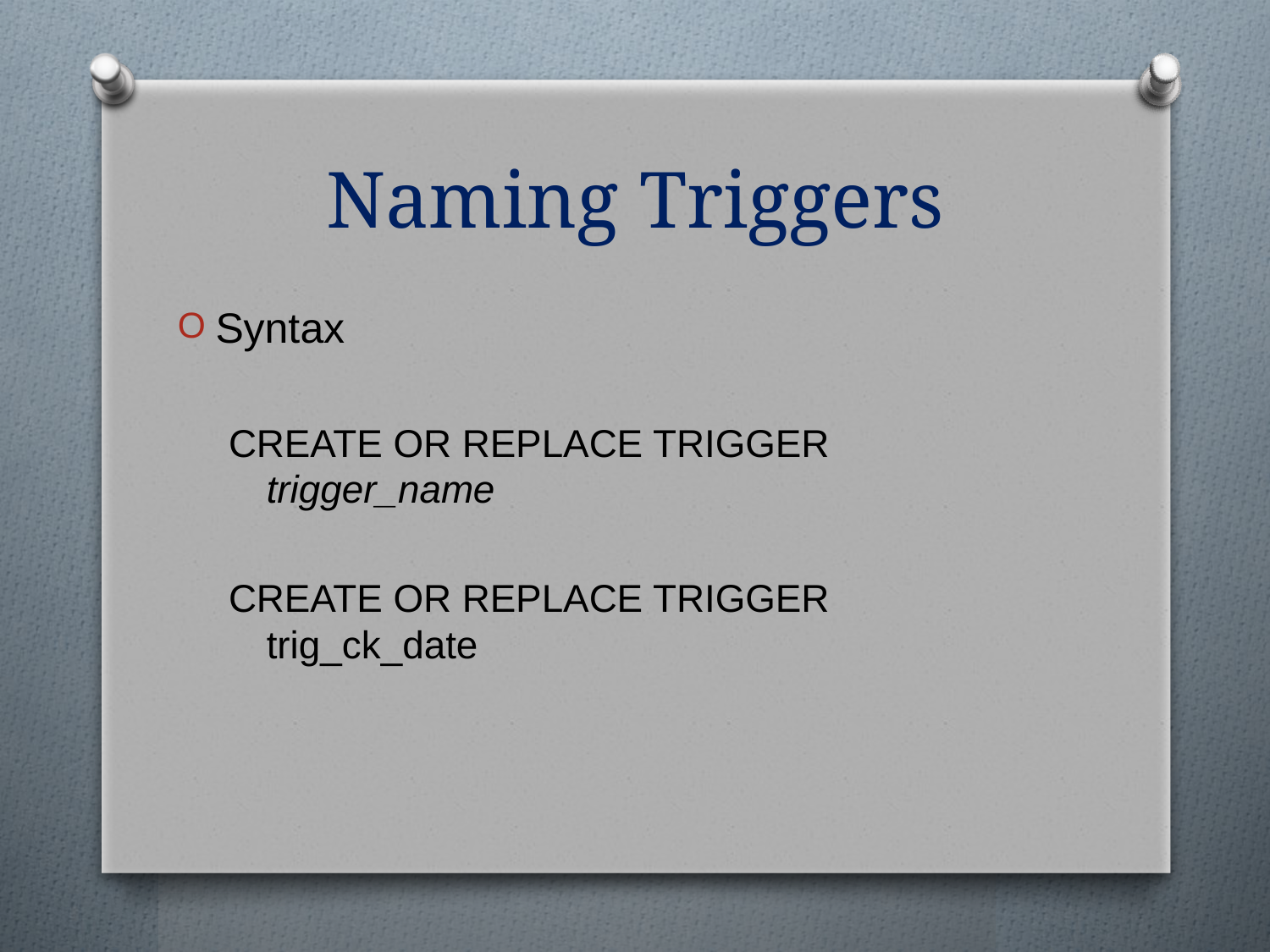

# Naming Triggers
Syntax

CREATE OR REPLACE TRIGGER trigger_name

CREATE OR REPLACE TRIGGER trig_ck_date